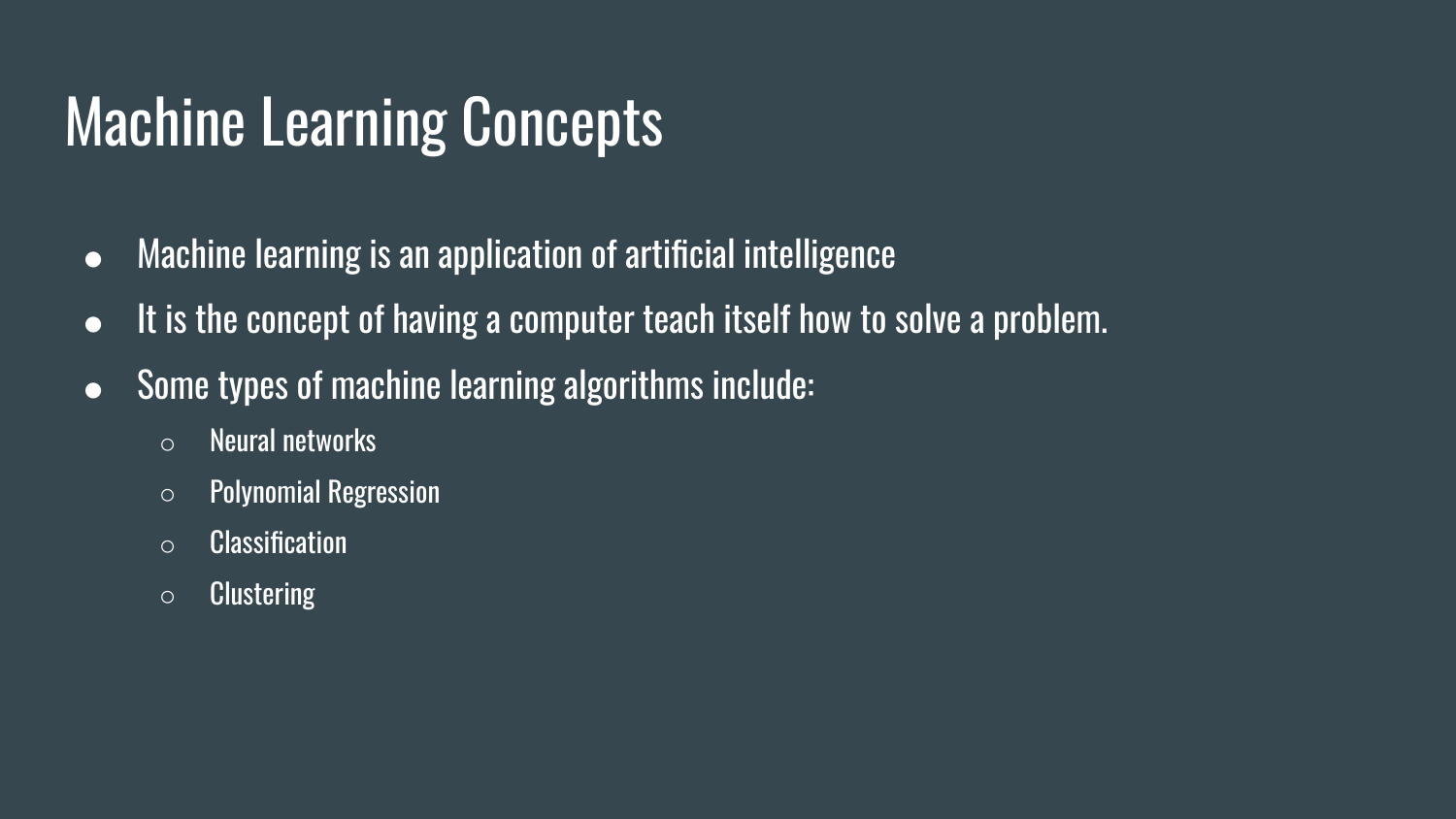

# Machine Learning Concepts
Machine learning is an application of artificial intelligence
It is the concept of having a computer teach itself how to solve a problem.
Some types of machine learning algorithms include:
Neural networks
Polynomial Regression
Classification
Clustering